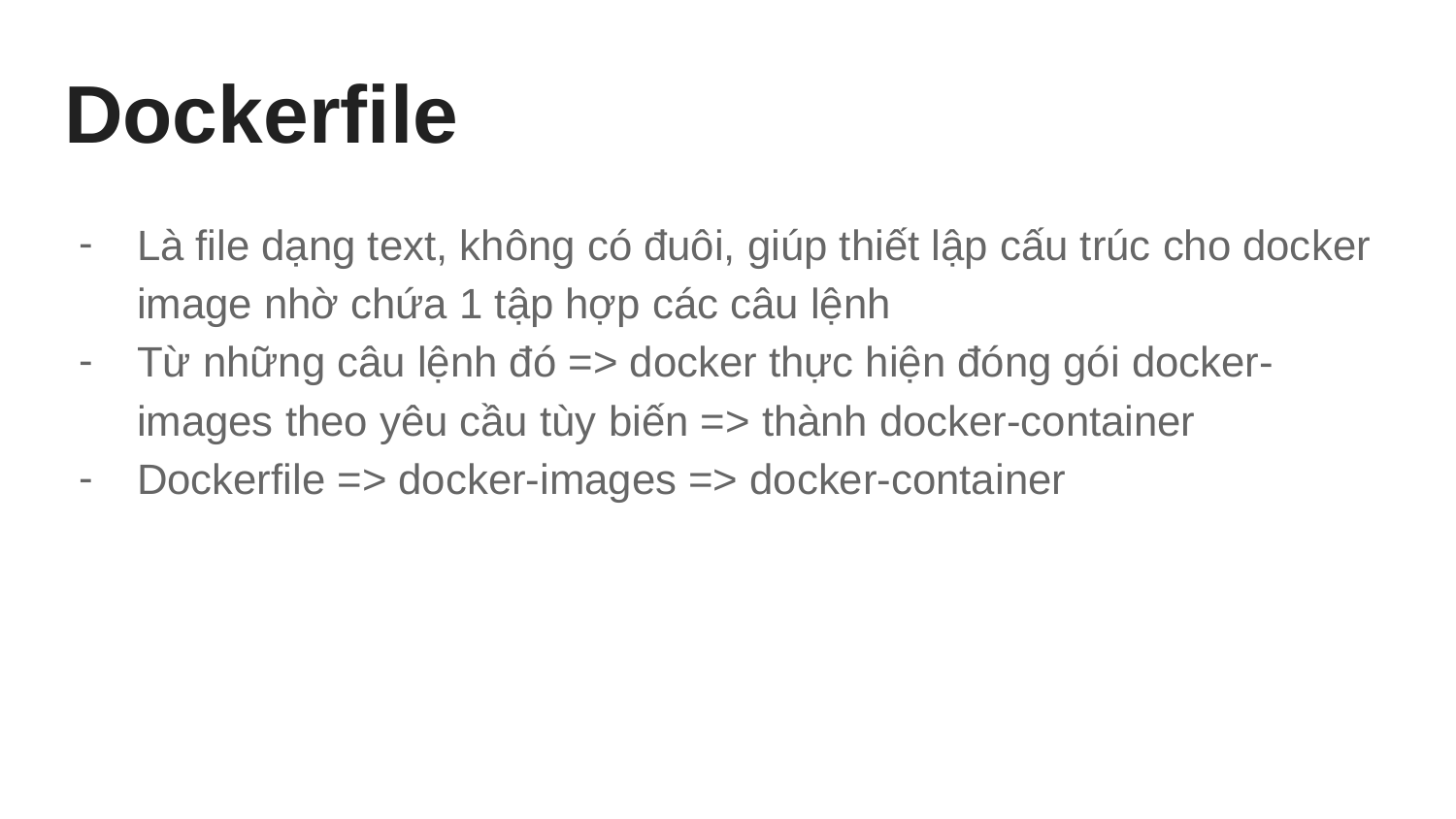

# Dockerfile
Là file dạng text, không có đuôi, giúp thiết lập cấu trúc cho docker image nhờ chứa 1 tập hợp các câu lệnh
Từ những câu lệnh đó => docker thực hiện đóng gói docker-images theo yêu cầu tùy biến => thành docker-container
Dockerfile => docker-images => docker-container